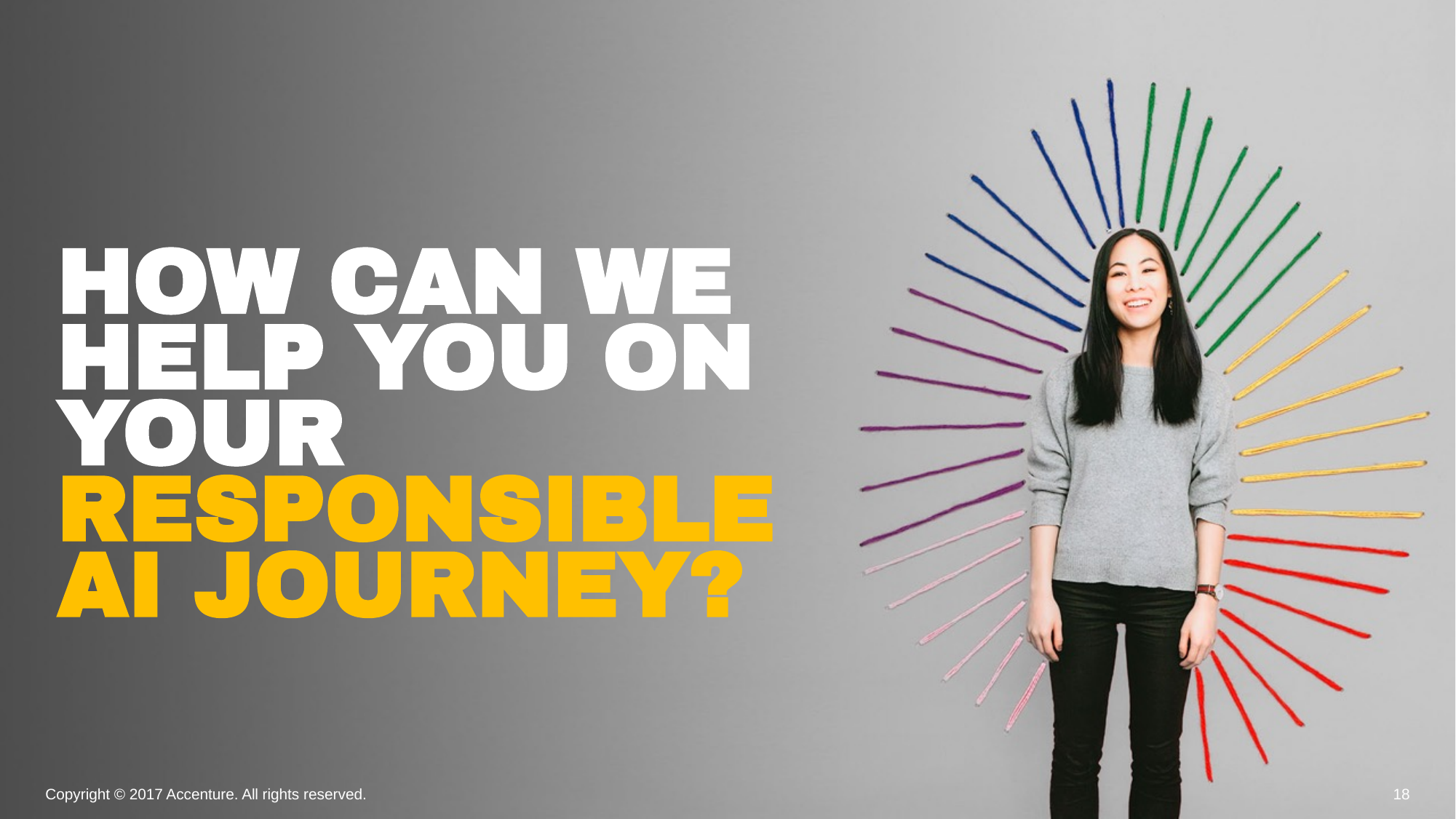

HOW CAN WE HELP YOU ON YOUR
RESPONSIBLE AI JOURNEY?
Copyright © 2017 Accenture. All rights reserved.
18